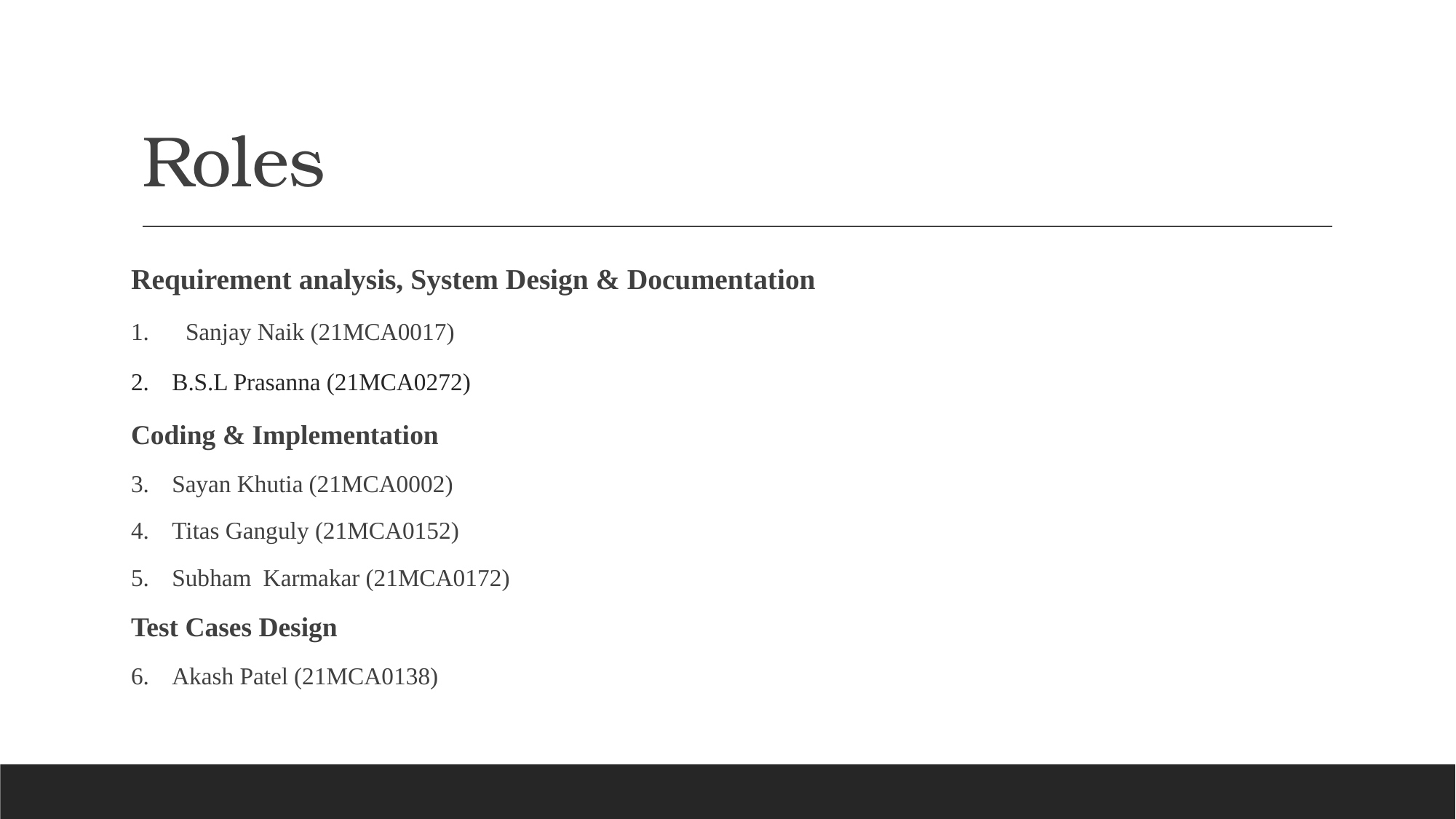

# Roles
Requirement analysis, System Design & Documentation
Sanjay Naik (21MCA0017)
B.S.L Prasanna (21MCA0272)
Coding & Implementation
Sayan Khutia (21MCA0002)
Titas Ganguly (21MCA0152)
Subham  Karmakar (21MCA0172)
Test Cases Design
Akash Patel (21MCA0138)